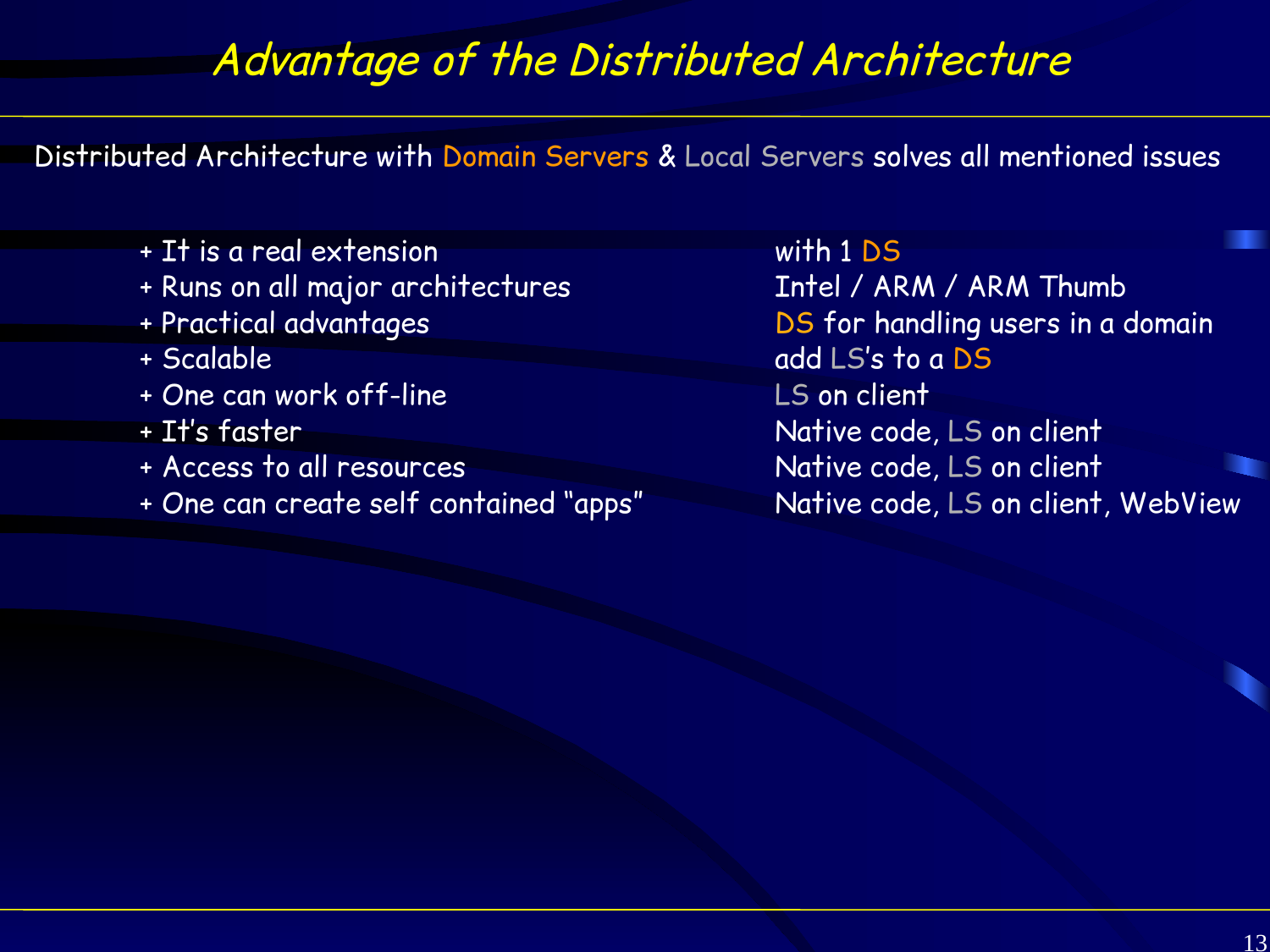

# Advantage of the Distributed Architecture

Distributed Architecture with Domain Servers & Local Servers solves all mentioned issues

+ It is a real extension 			with 1 DS
+ Runs on all major architectures		Intel / ARM / ARM Thumb
+ Practical advantages			DS for handling users in a domain
+ Scalable				add LS’s to a DS
+ One can work off-line 			LS on client
+ It’s faster				Native code, LS on client
+ Access to all resources			Native code, LS on client
+ One can create self contained “apps”		Native code, LS on client, WebView

13